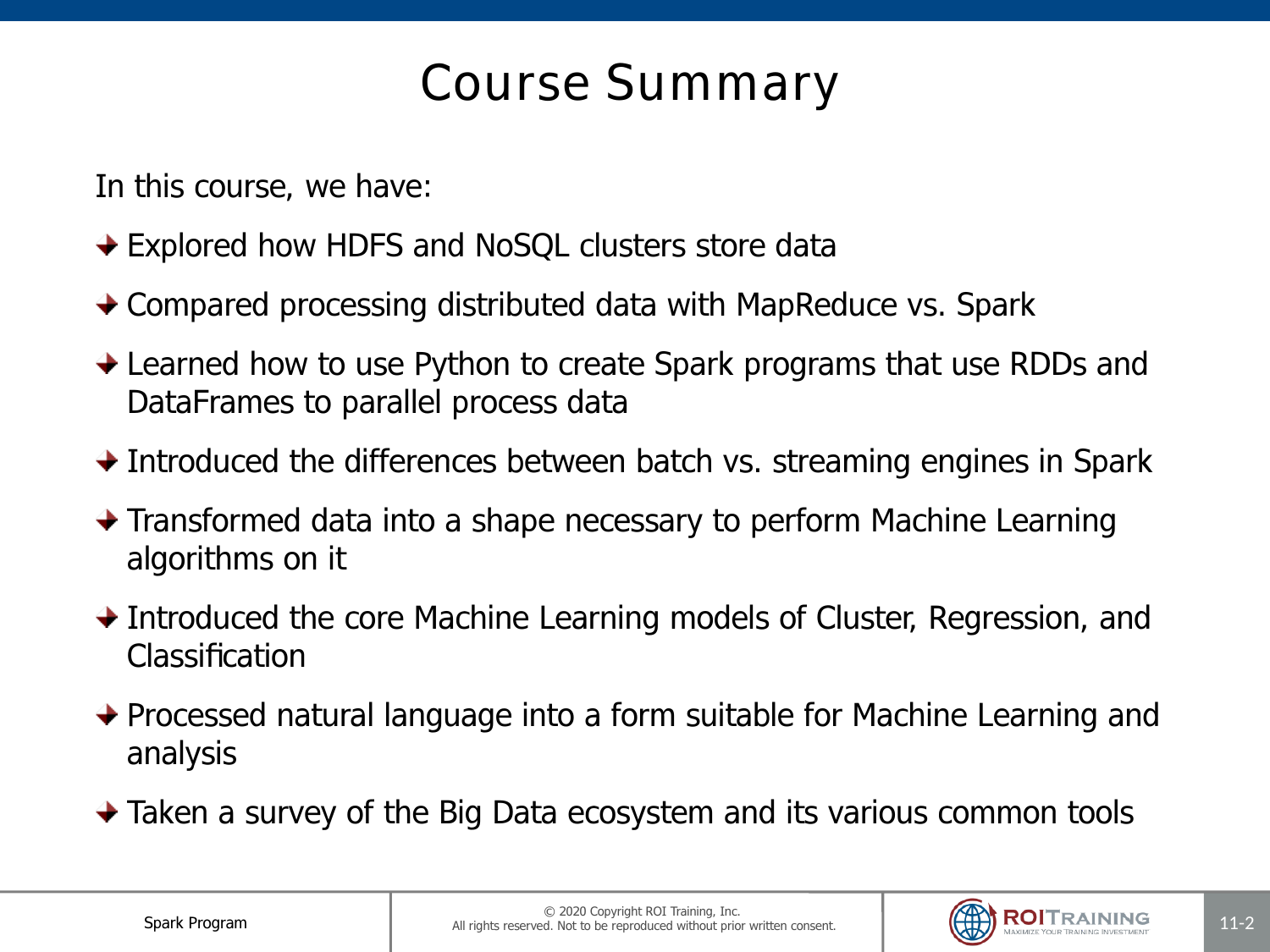

# Course Summary
In this course, we have:
Explored how HDFS and NoSQL clusters store data
Compared processing distributed data with MapReduce vs. Spark
Learned how to use Python to create Spark programs that use RDDs and DataFrames to parallel process data
Introduced the differences between batch vs. streaming engines in Spark
Transformed data into a shape necessary to perform Machine Learning algorithms on it
Introduced the core Machine Learning models of Cluster, Regression, and Classification
Processed natural language into a form suitable for Machine Learning and analysis
Taken a survey of the Big Data ecosystem and its various common tools